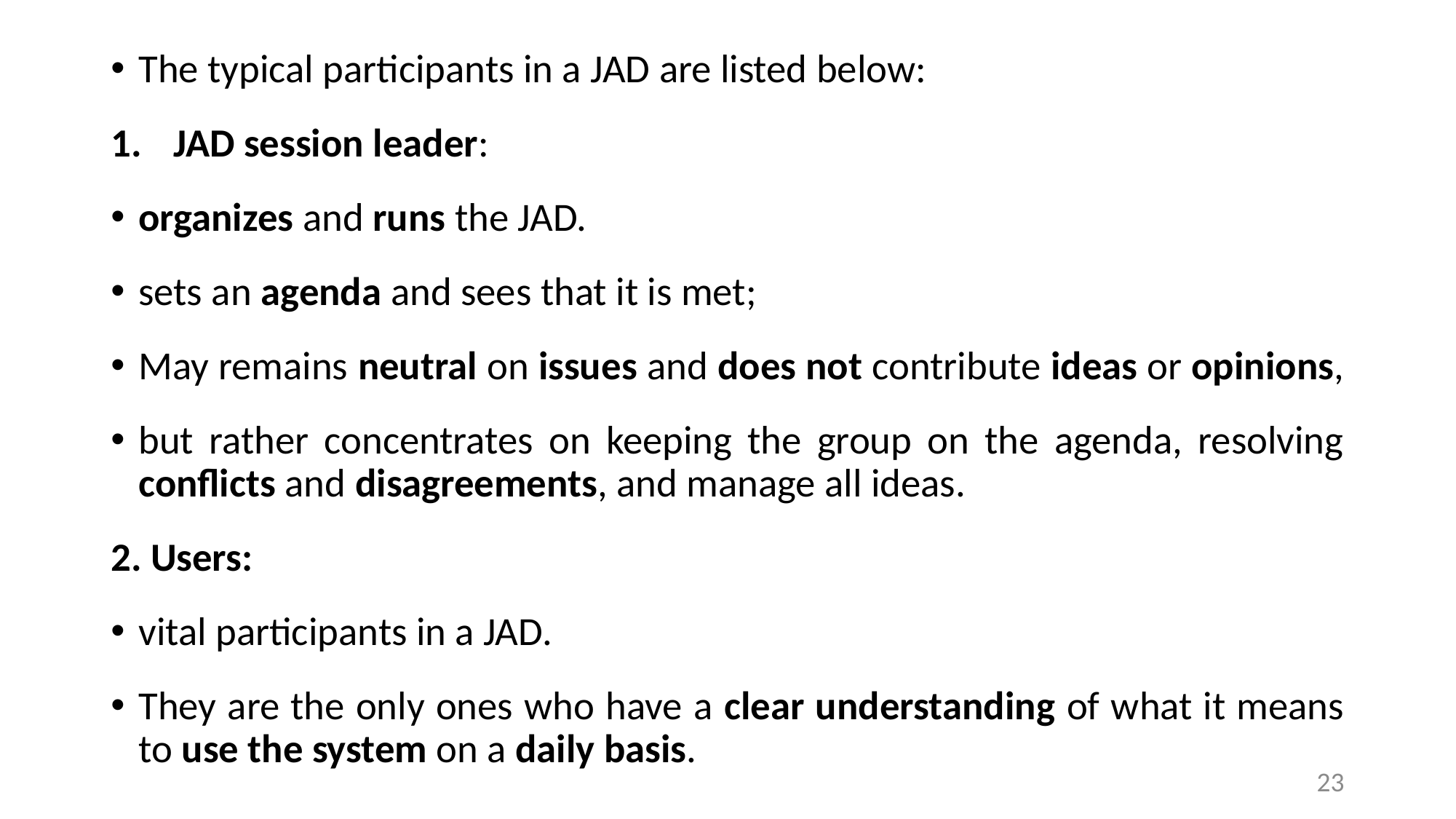

The typical participants in a JAD are listed below:
JAD session leader:
organizes and runs the JAD.
sets an agenda and sees that it is met;
May remains neutral on issues and does not contribute ideas or opinions,
but rather concentrates on keeping the group on the agenda, resolving conflicts and disagreements, and manage all ideas.
2. Users:
vital participants in a JAD.
They are the only ones who have a clear understanding of what it means to use the system on a daily basis.
23